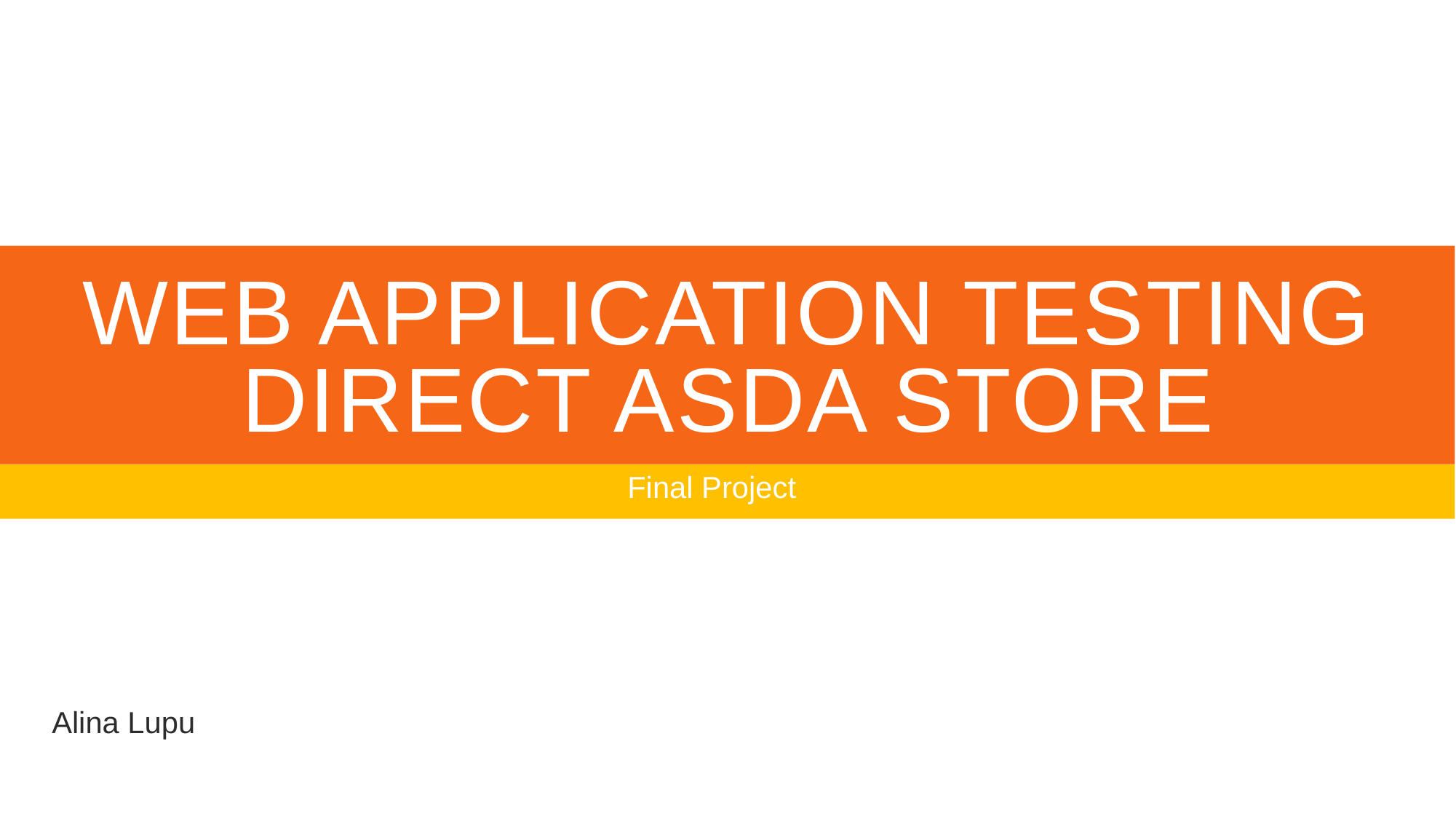

# Web Application Testing DIRECT Asda store
Final Project
Alina Lupu